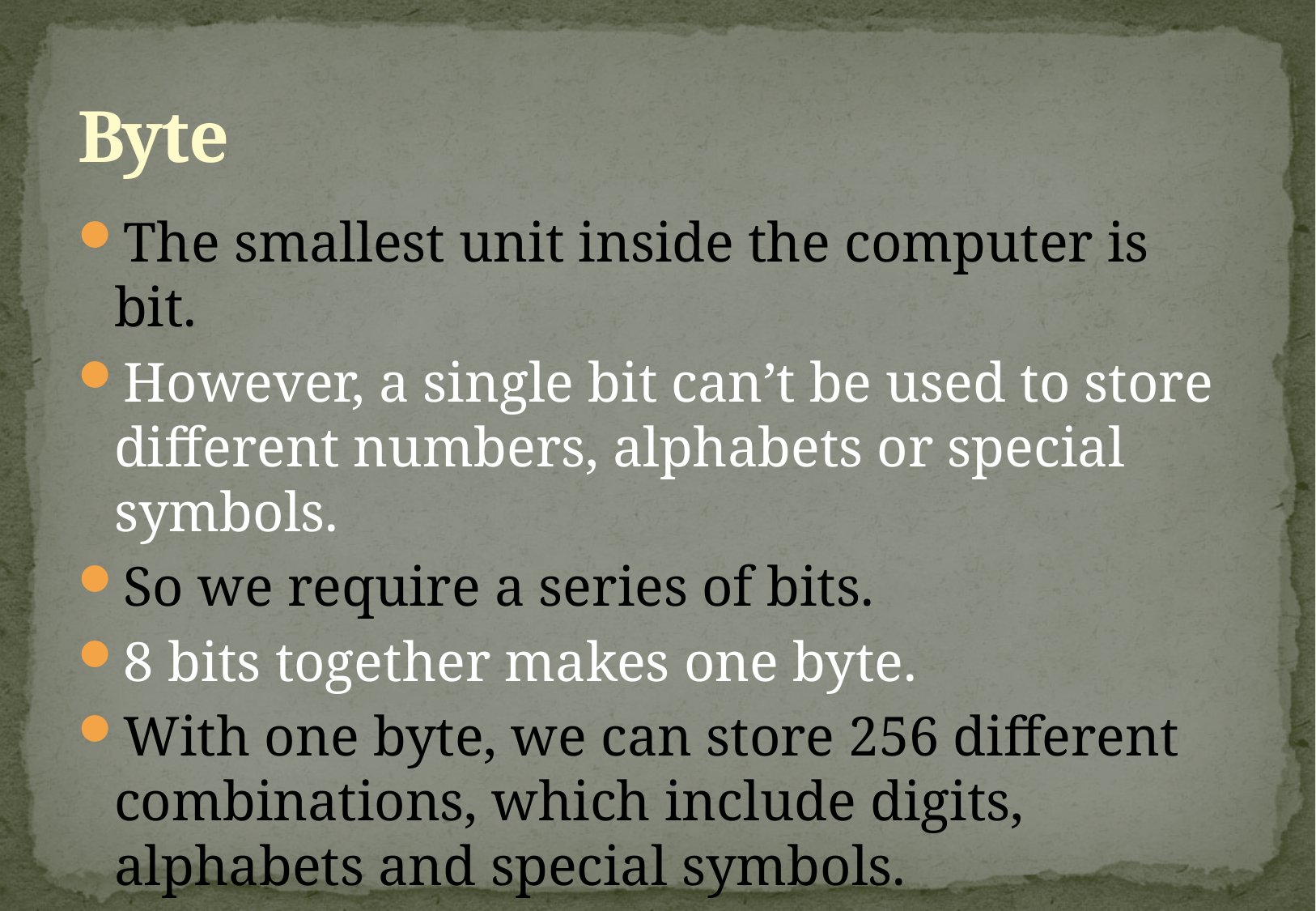

# Byte
The smallest unit inside the computer is bit.
However, a single bit can’t be used to store different numbers, alphabets or special symbols.
So we require a series of bits.
8 bits together makes one byte.
With one byte, we can store 256 different combinations, which include digits, alphabets and special symbols.